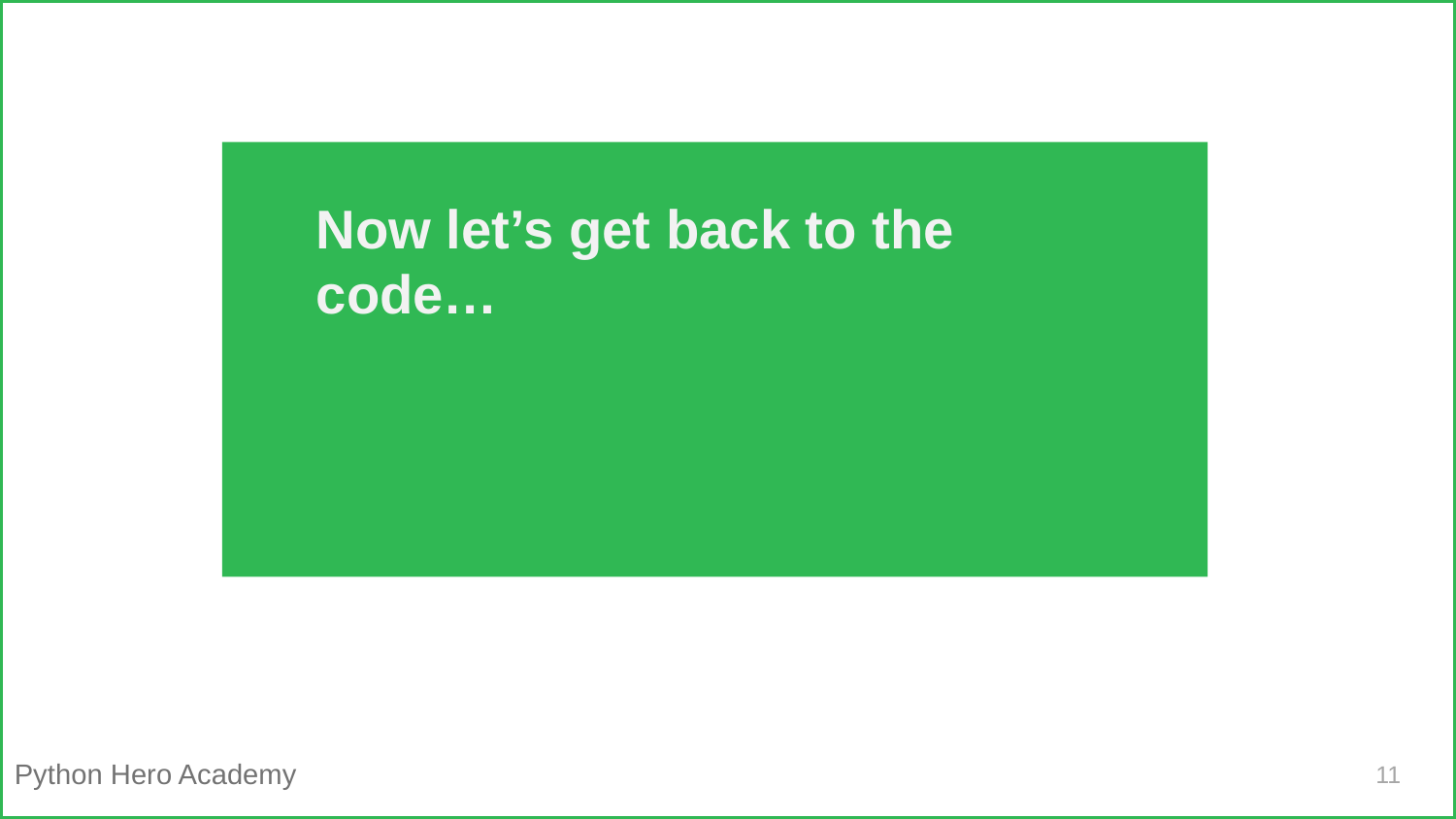

Now let’s get back to the code…

11